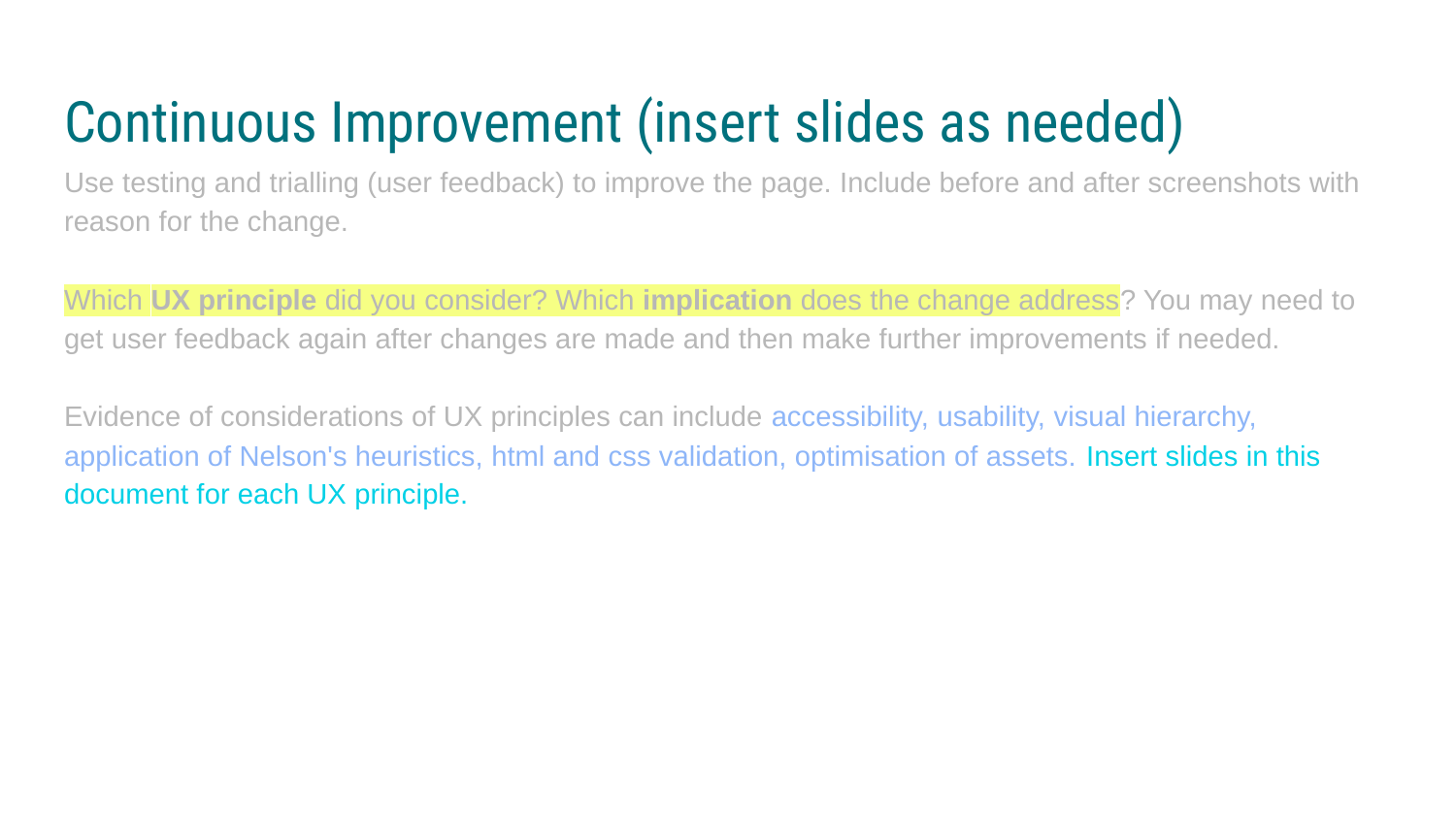

# Continuous Improvement (insert slides as needed)
Use testing and trialling (user feedback) to improve the page. Include before and after screenshots with reason for the change.

Which UX principle did you consider? Which implication does the change address? You may need to get user feedback again after changes are made and then make further improvements if needed.

Evidence of considerations of UX principles can include accessibility, usability, visual hierarchy, application of Nelson's heuristics, html and css validation, optimisation of assets. Insert slides in this document for each UX principle.